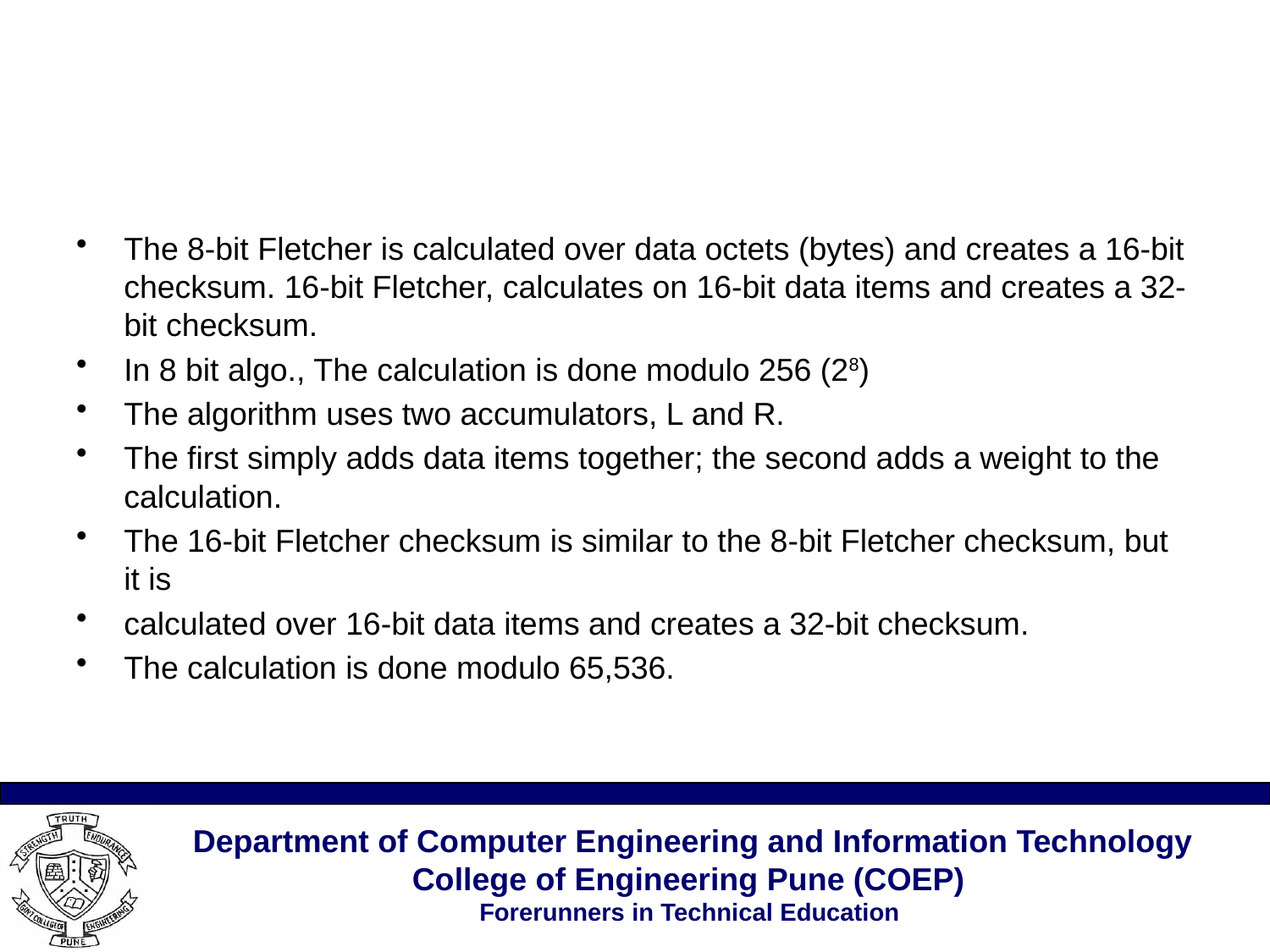

#
The 8-bit Fletcher is calculated over data octets (bytes) and creates a 16-bit checksum. 16-bit Fletcher, calculates on 16-bit data items and creates a 32-bit checksum.
In 8 bit algo., The calculation is done modulo 256 (28)
The algorithm uses two accumulators, L and R.
The first simply adds data items together; the second adds a weight to the calculation.
The 16-bit Fletcher checksum is similar to the 8-bit Fletcher checksum, but it is
calculated over 16-bit data items and creates a 32-bit checksum.
The calculation is done modulo 65,536.